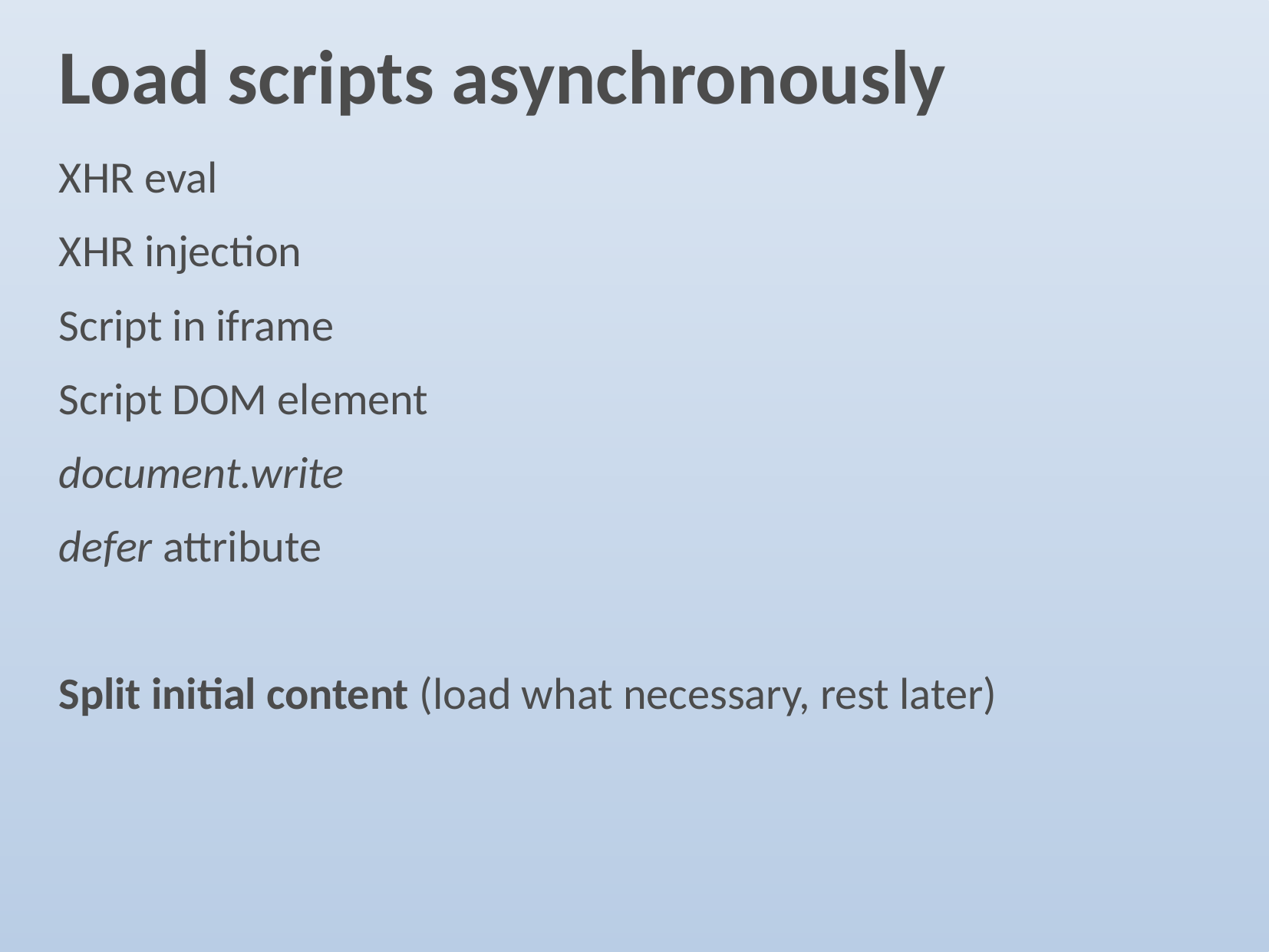

# Load scripts asynchronously
XHR eval
XHR injection
Script in iframe
Script DOM element
document.write
defer attribute

Split initial content (load what necessary, rest later)